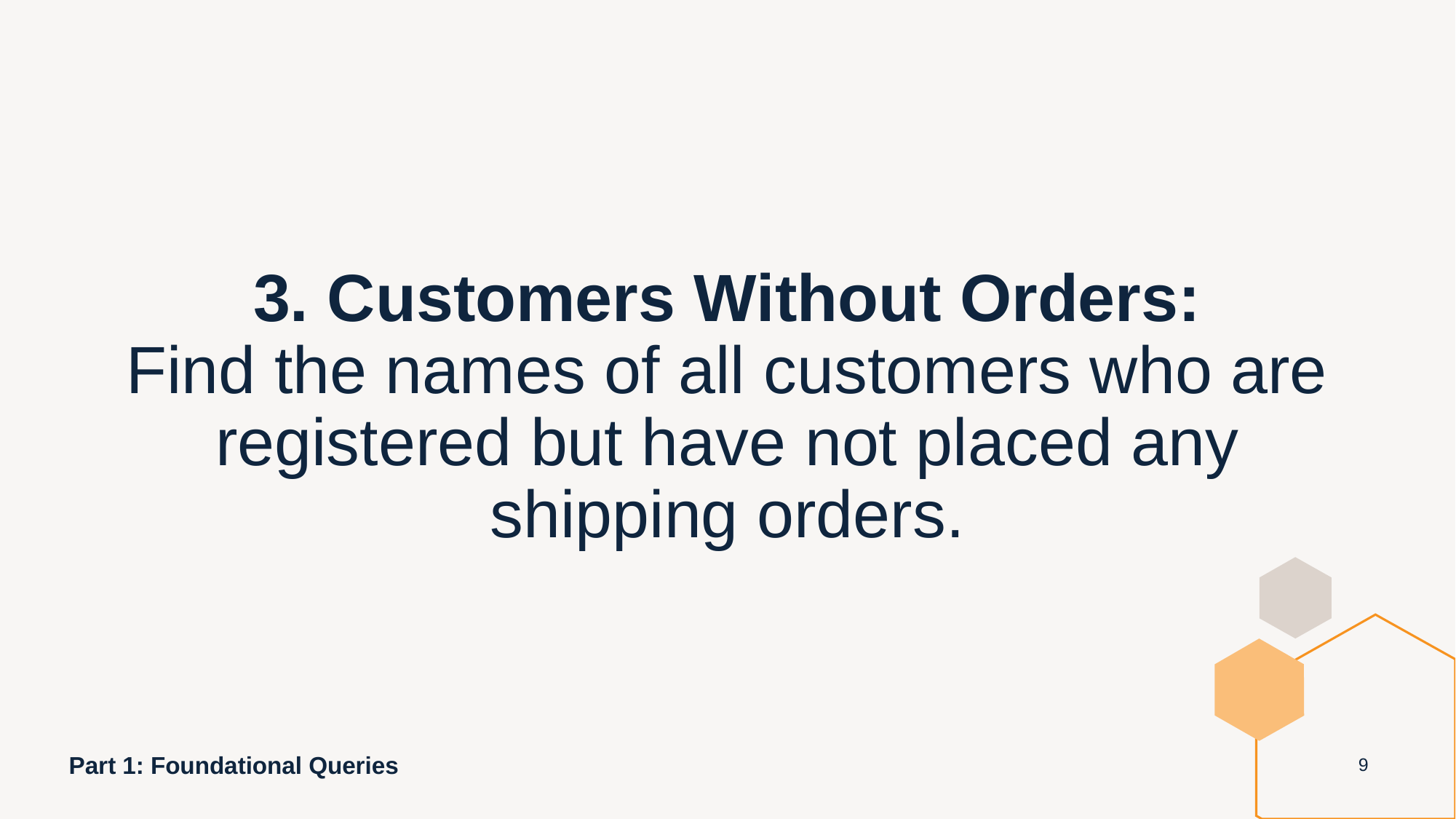

# 3. Customers Without Orders: Find the names of all customers who are registered but have not placed any shipping orders.
Part 1: Foundational Queries
9